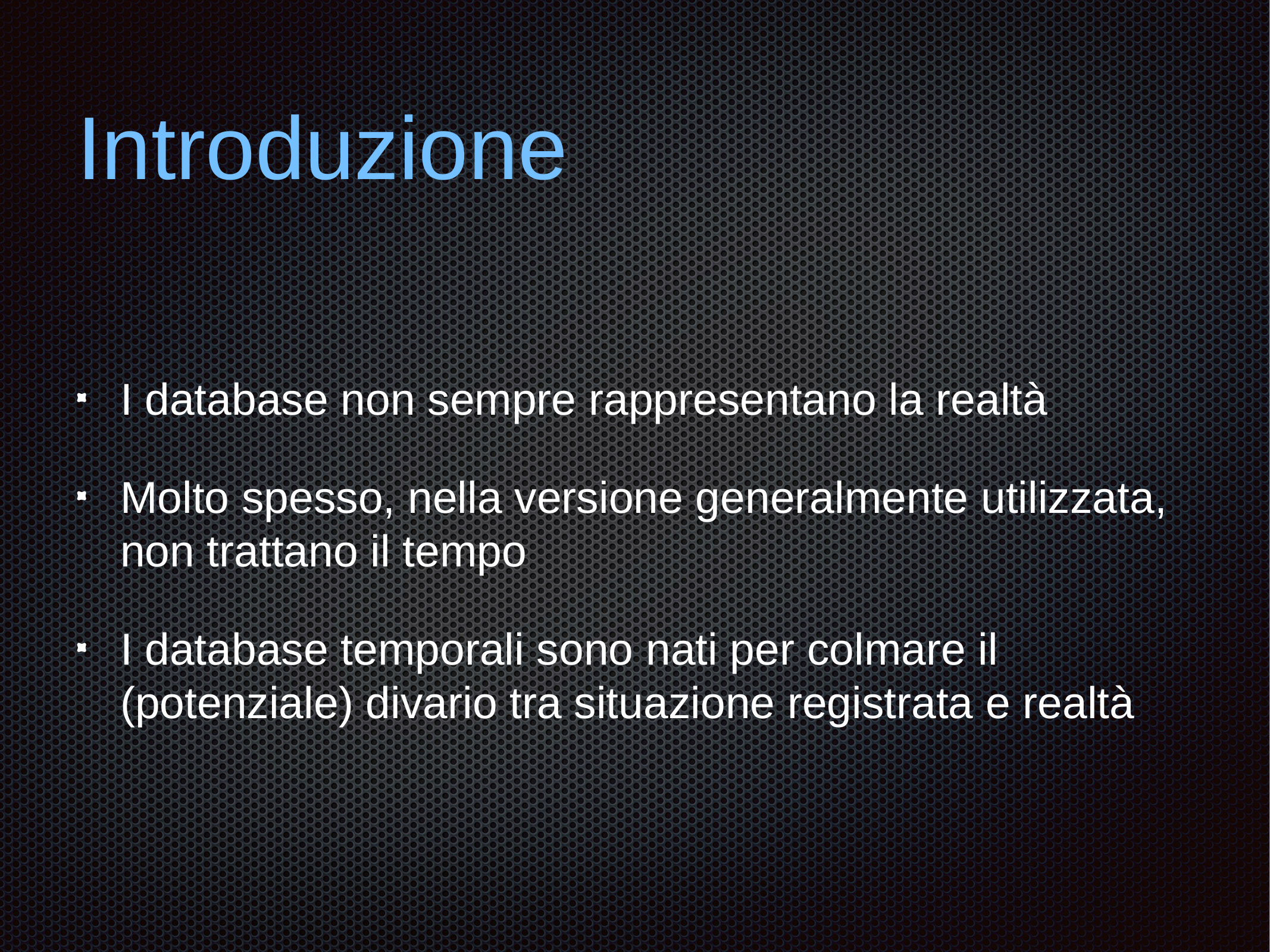

# Introduzione
I database non sempre rappresentano la realtà
Molto spesso, nella versione generalmente utilizzata, non trattano il tempo
I database temporali sono nati per colmare il (potenziale) divario tra situazione registrata e realtà